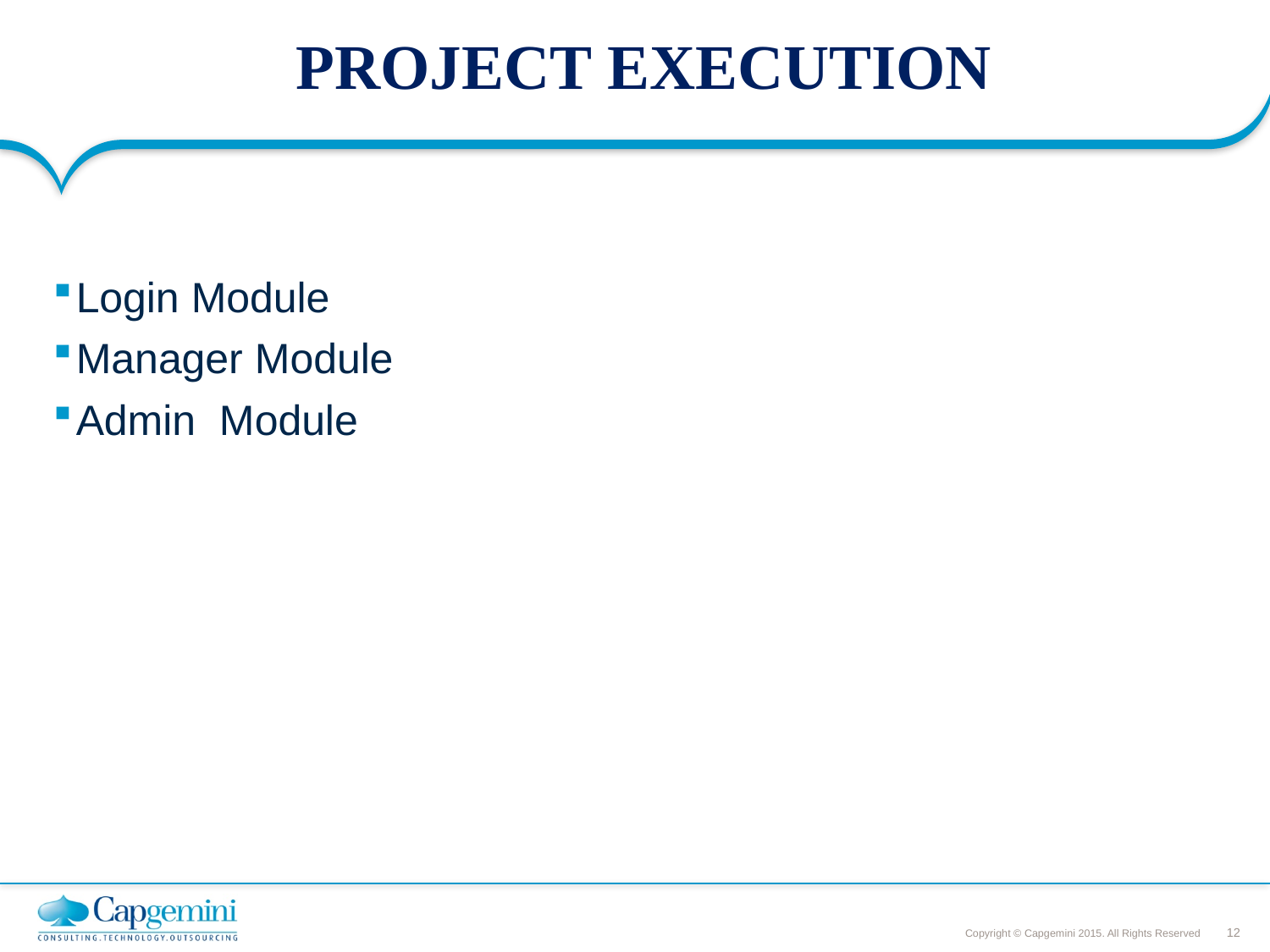

# PROJECT EXECUTION

Login Module
Manager Module
Admin  Module